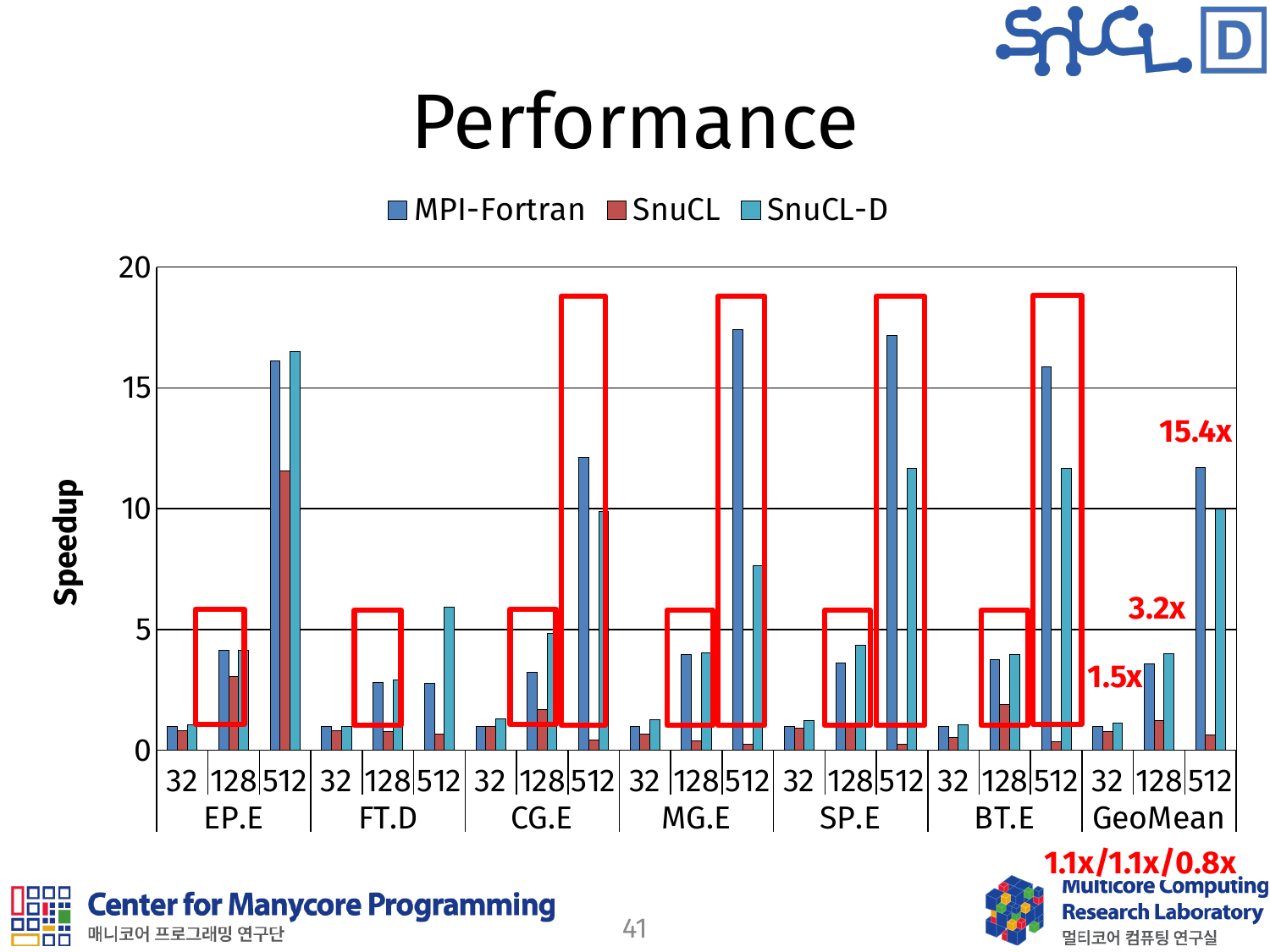

# Performance

### Chart

| Category | MPI-Fortran | SnuCL | SnuCL-D |
|---|---|---|---|
| 32 | 1.0 | 0.8028169014084506 | 1.0385871086098069 |
| 128 | 4.145197319434103 | 3.0348900599672906 | 4.15137956748695 |
| 512 | 16.11287988422576 | 11.54979253112033 | 16.494814814814813 |
| 32 | 1.0 | 0.8043944813490036 | 0.9974654669877074 |
| 128 | 2.8181167203723594 | 0.7714397726158972 | 2.9205936920222633 |
| 512 | 2.7530605106680657 | 0.6547708177356293 | 5.913598797896318 |
| 32 | 1.0 | 0.9864326886580103 | 1.3017799729742323 |
| 128 | 3.237535127618275 | 1.6694553168603783 | 4.835987536783797 |
| 512 | 12.124335467071715 | 0.4097909790979098 | 9.895510493225892 |
| 32 | 1.0 | 0.6602660016625105 | 1.2732227298228742 |
| 128 | 3.968523607294529 | 0.37832817337461305 | 4.039155860666159 |
| 512 | 17.41885964912281 | 0.26353682813536833 | 7.6228406909788875 |
| 32 | 1.0 | 0.904444005530318 | 1.211630756455086 |
| 128 | 3.624637716456806 | 1.13606106870229 | 4.3283551703578755 |
| 512 | 17.14957363447799 | 0.2571473002159827 | 11.650084152021606 |
| 32 | 1.0 | 0.5188975880294208 | 1.0402359835286663 |
| 128 | 3.7630629082158817 | 1.8824616839706796 | 3.947797863228598 |
| 512 | 15.860066405070931 | 0.35538992221846466 | 11.676014399360028 |
| 32 | 1.0 | 0.763055076747349 | 1.1373151418581737 |
| 128 | 3.5633538778546816 | 1.211535234765781 | 3.9919601276910854 |
| 512 | 11.687029848988544 | 0.6488720200007748 | 10.001450859066821 |

15.4x
3.2x

1.5x
1.1x/1.1x/0.8x
41